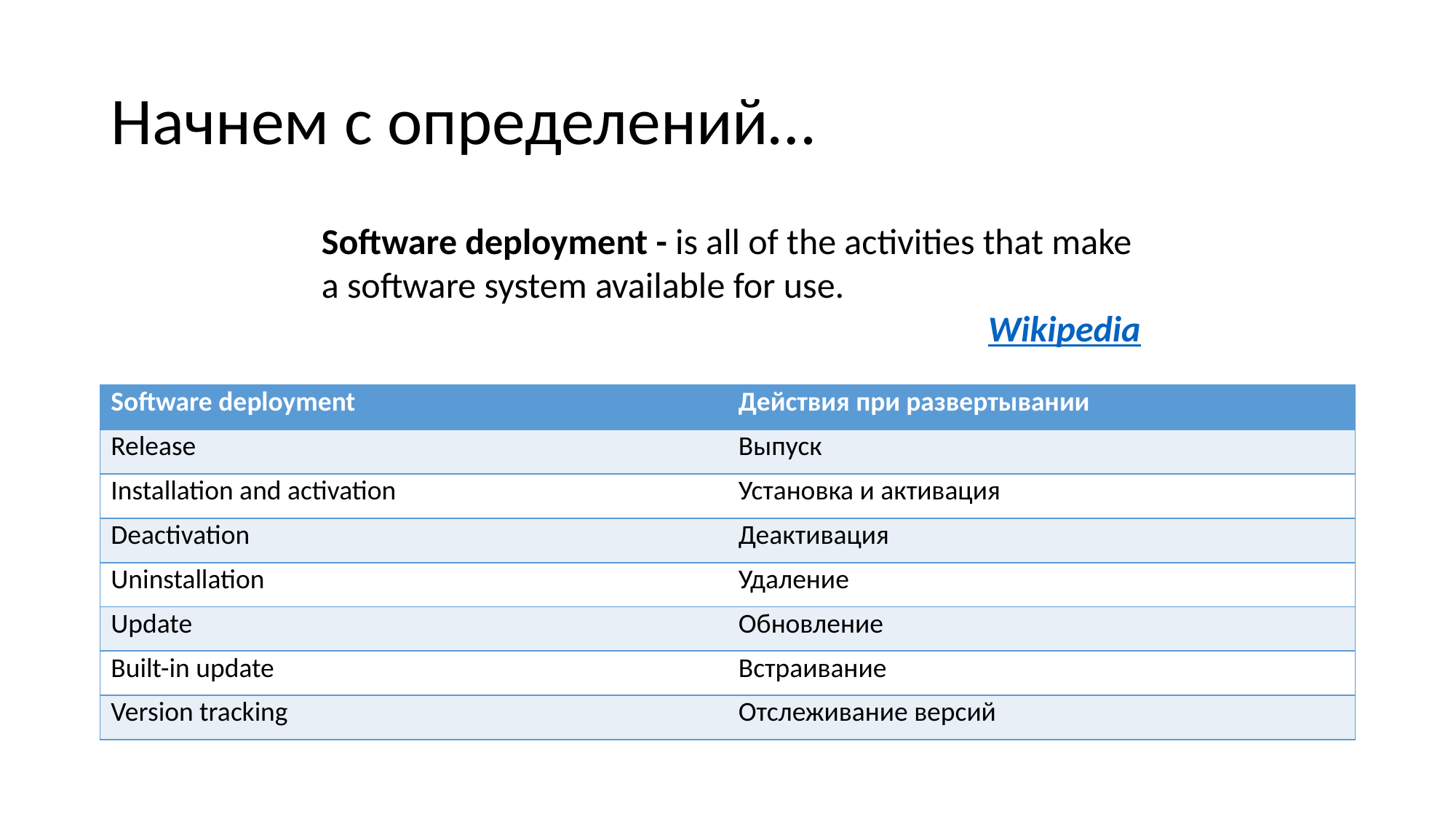

# Начнем с определений…
Software deployment - is all of the activities that make a software system available for use.
Wikipedia
| Software deployment | Действия при развертывании |
| --- | --- |
| Release | Выпуск |
| Installation and activation | Установка и активация |
| Deactivation | Деактивация |
| Uninstallation | Удаление |
| Update | Обновление |
| Built-in update | Встраивание |
| Version tracking | Отслеживание версий |